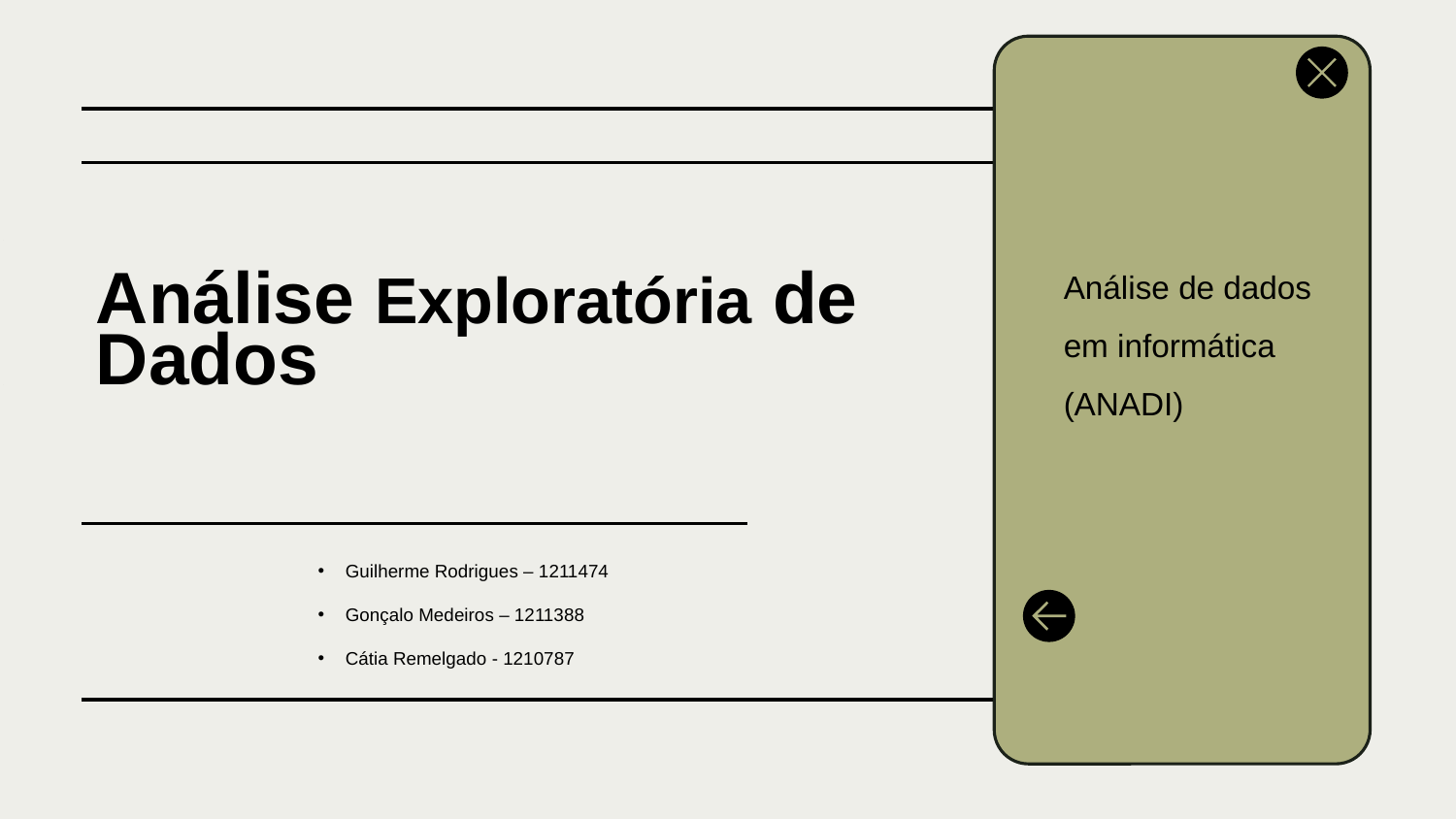

# Análise Exploratória de Dados
Análise de dados em informática (ANADI)
Guilherme Rodrigues – 1211474
Gonçalo Medeiros – 1211388
Cátia Remelgado - 1210787